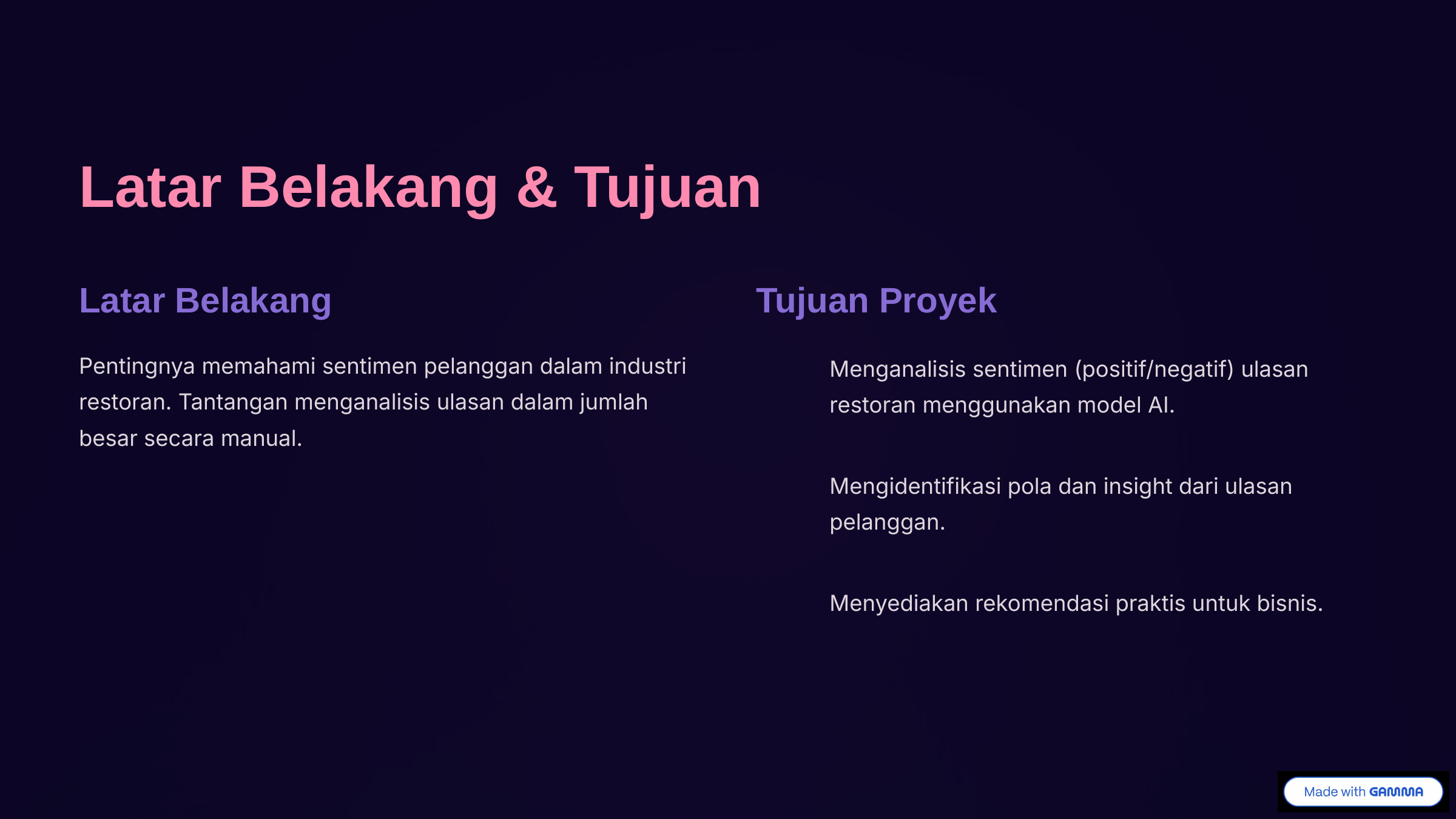

Latar Belakang & Tujuan
Latar Belakang
Tujuan Proyek
Pentingnya memahami sentimen pelanggan dalam industri restoran. Tantangan menganalisis ulasan dalam jumlah besar secara manual.
Menganalisis sentimen (positif/negatif) ulasan restoran menggunakan model AI.
Mengidentifikasi pola dan insight dari ulasan pelanggan.
Menyediakan rekomendasi praktis untuk bisnis.